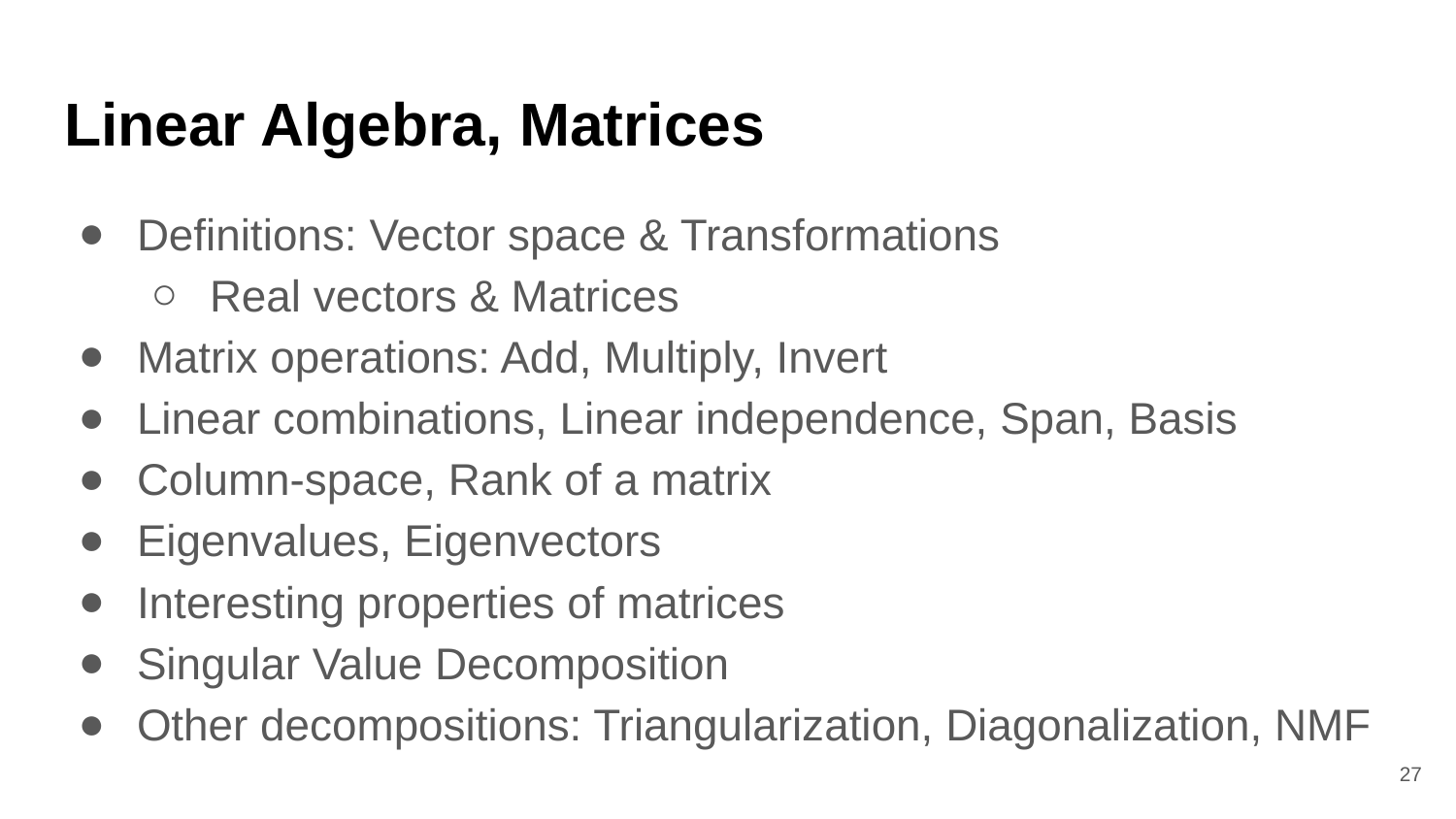

# Linear Algebra, Matrices
Definitions: Vector space & Transformations
Real vectors & Matrices
Matrix operations: Add, Multiply, Invert
Linear combinations, Linear independence, Span, Basis
Column-space, Rank of a matrix
Eigenvalues, Eigenvectors
Interesting properties of matrices
Singular Value Decomposition
Other decompositions: Triangularization, Diagonalization, NMF
27